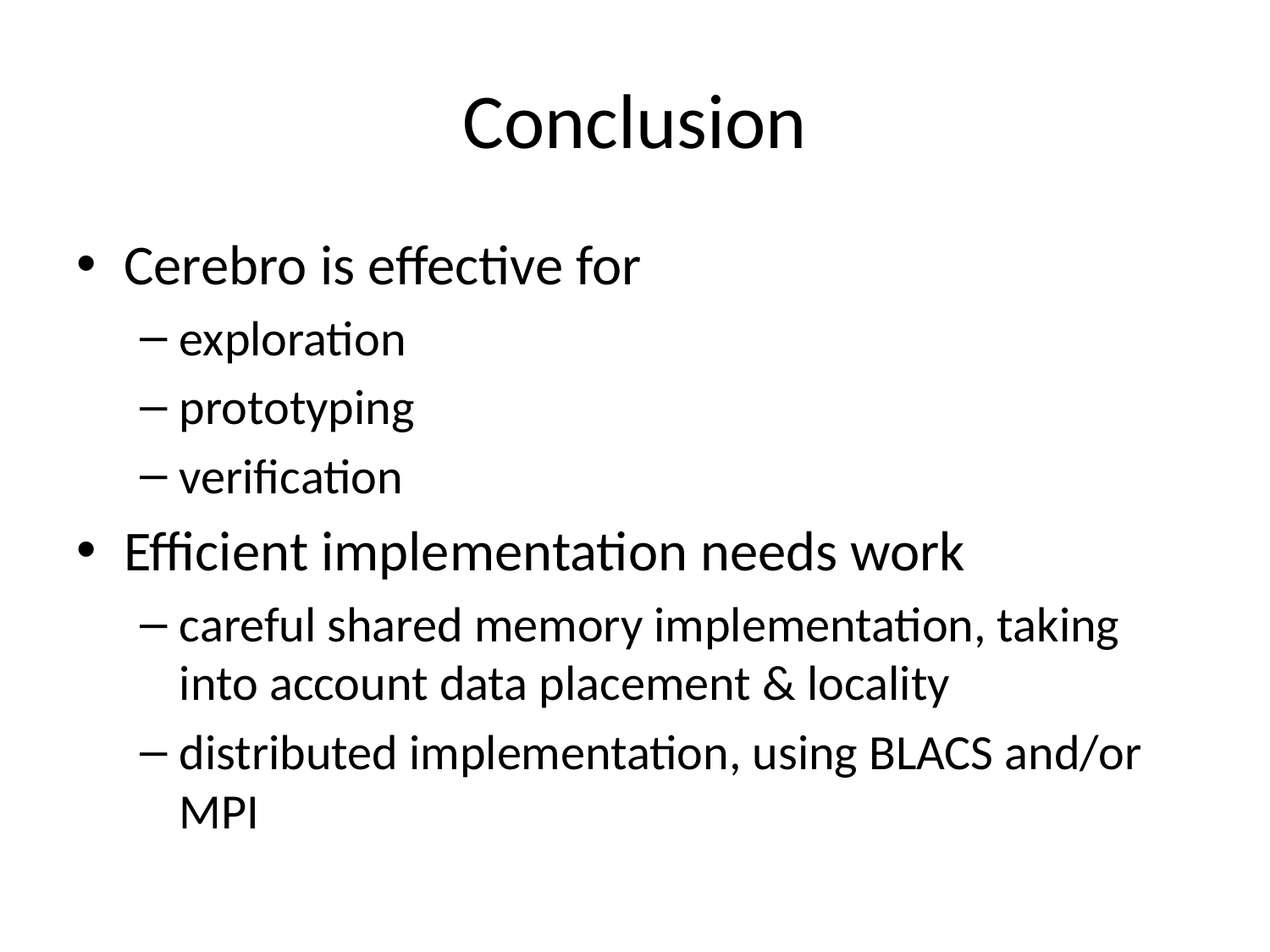

# Conclusion
Cerebro is effective for
exploration
prototyping
verification
Efficient implementation needs work
careful shared memory implementation, taking into account data placement & locality
distributed implementation, using BLACS and/or MPI